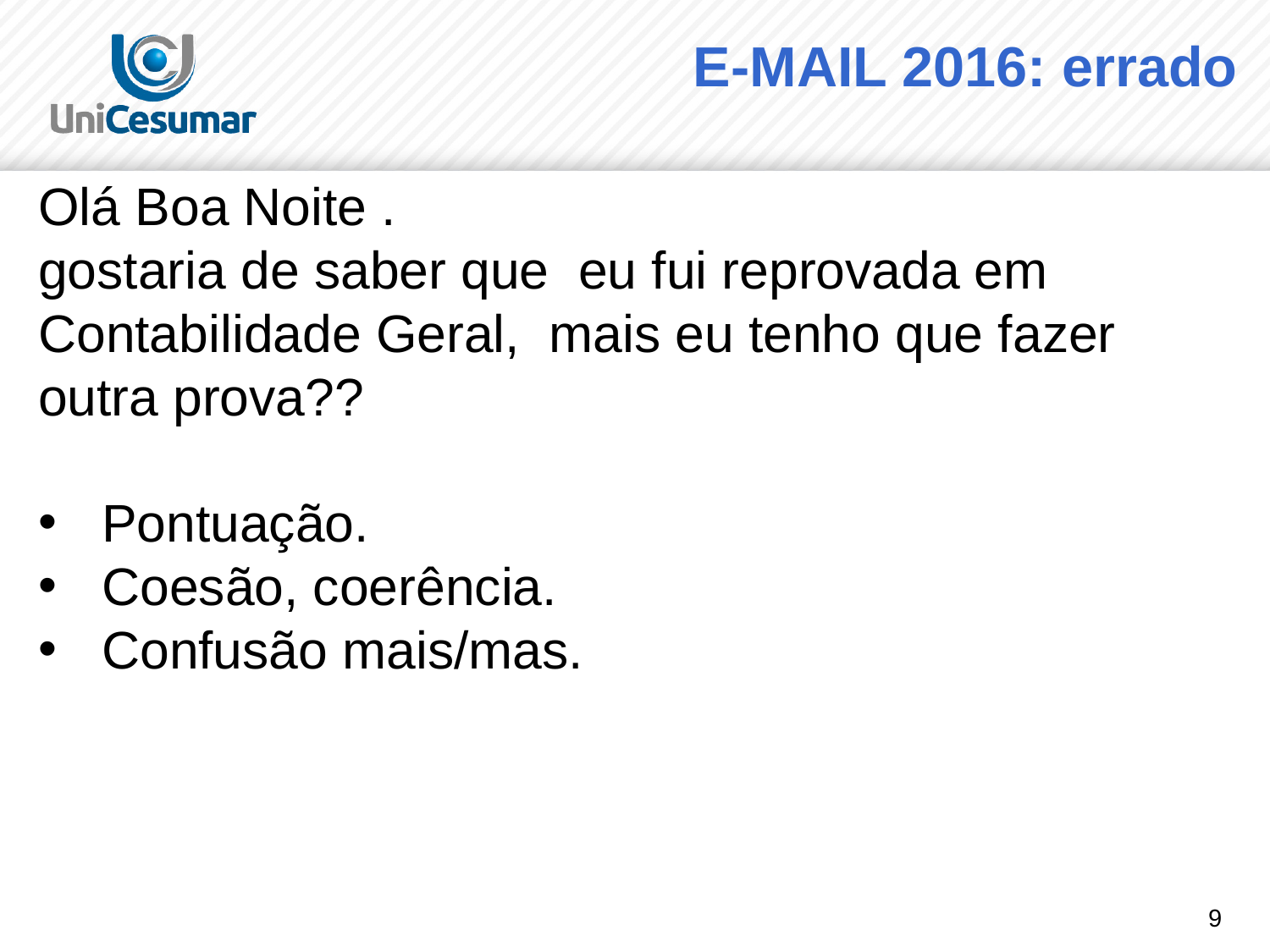

# E-MAIL 2016: errado
Olá Boa Noite .
gostaria de saber que  eu fui reprovada em Contabilidade Geral,  mais eu tenho que fazer outra prova??

Pontuação.
Coesão, coerência.
Confusão mais/mas.